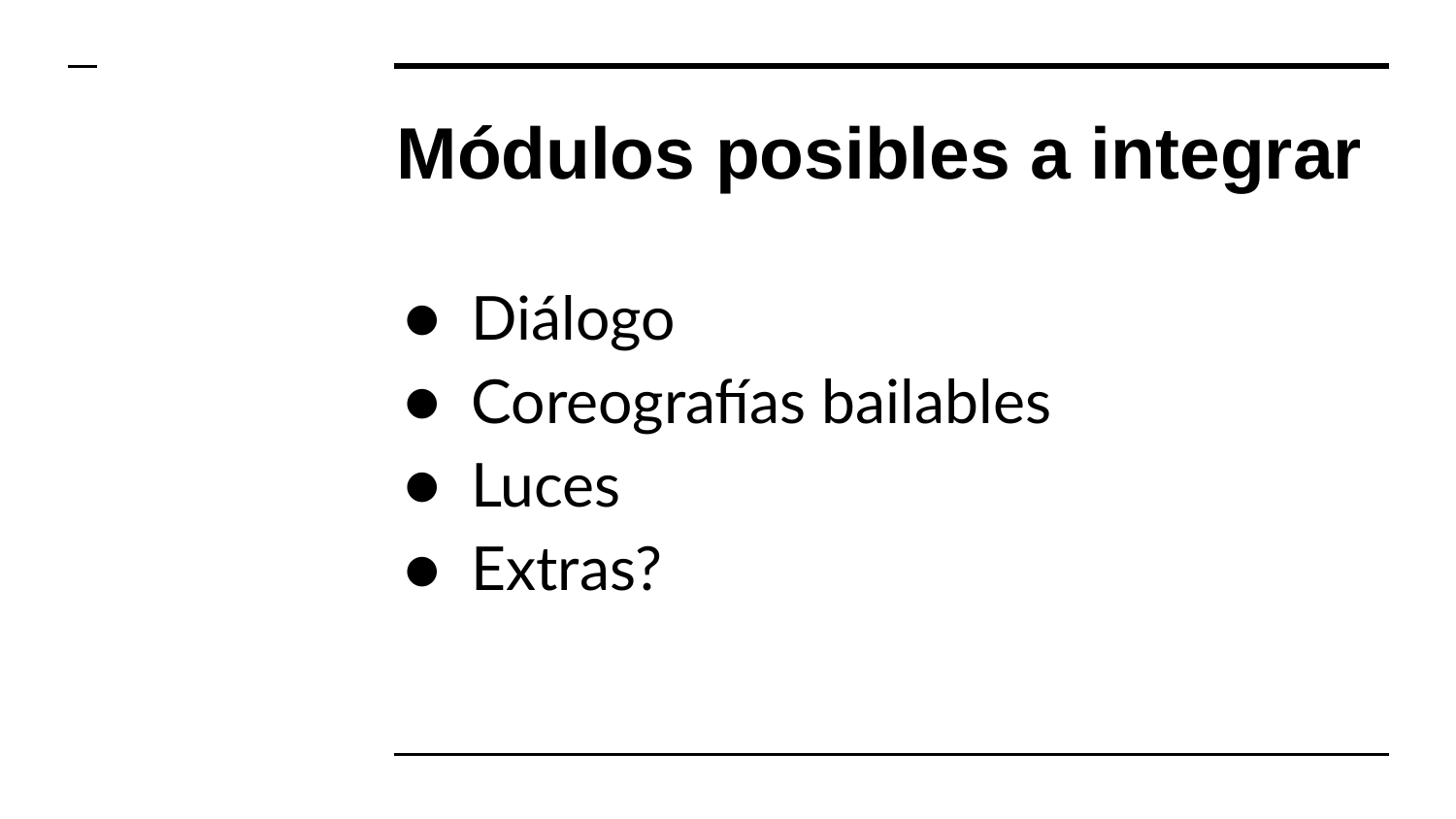

# Módulos posibles a integrar
Diálogo
Coreografías bailables
Luces
Extras?